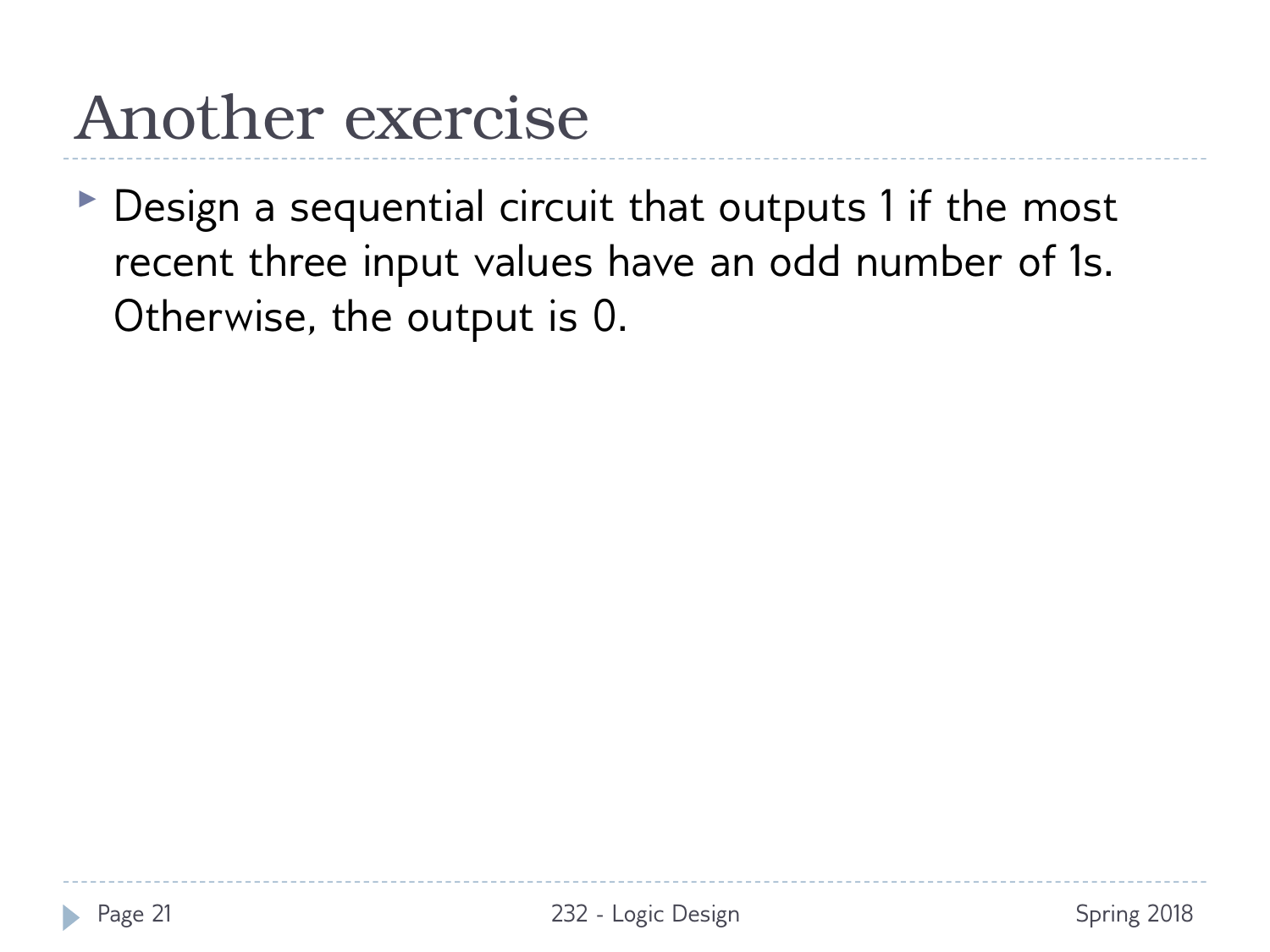

# Another exercise
Design a sequential circuit that outputs 1 if the most recent three input values have an odd number of 1s. Otherwise, the output is 0.
Page 21
232 - Logic Design
Spring 2018